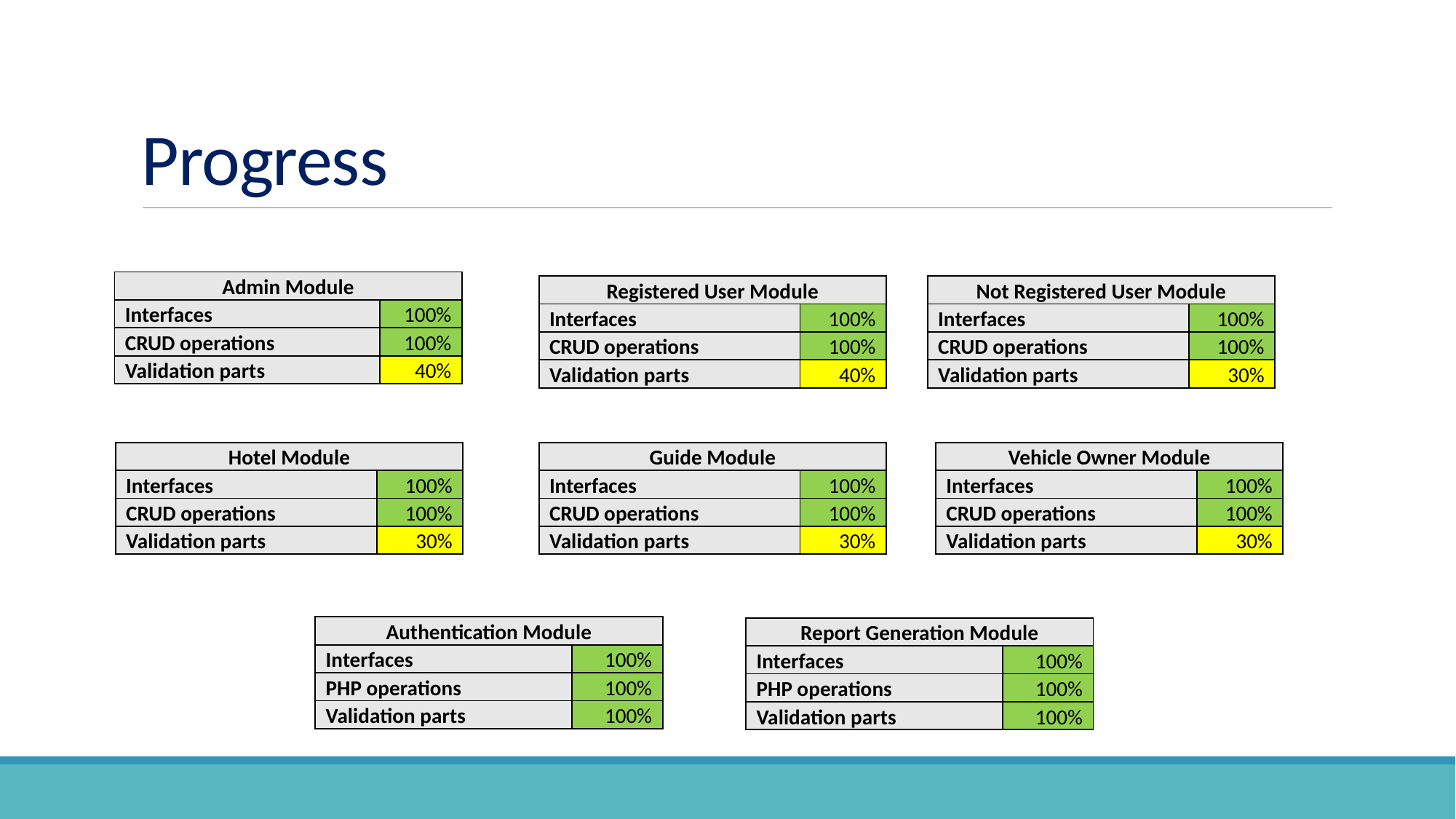

# Progress
| Admin Module |  |
| --- | --- |
| Interfaces | 100% |
| CRUD operations | 100% |
| Validation parts | 40% |
| Registered User Module |  |
| --- | --- |
| Interfaces | 100% |
| CRUD operations | 100% |
| Validation parts | 40% |
| Not Registered User Module |  |
| --- | --- |
| Interfaces | 100% |
| CRUD operations | 100% |
| Validation parts | 30% |
| Guide Module |  |
| --- | --- |
| Interfaces | 100% |
| CRUD operations | 100% |
| Validation parts | 30% |
| Hotel Module |  |
| --- | --- |
| Interfaces | 100% |
| CRUD operations | 100% |
| Validation parts | 30% |
| Vehicle Owner Module |  |
| --- | --- |
| Interfaces | 100% |
| CRUD operations | 100% |
| Validation parts | 30% |
| Authentication Module |  |
| --- | --- |
| Interfaces | 100% |
| PHP operations | 100% |
| Validation parts | 100% |
| Report Generation Module |  |
| --- | --- |
| Interfaces | 100% |
| PHP operations | 100% |
| Validation parts | 100% |